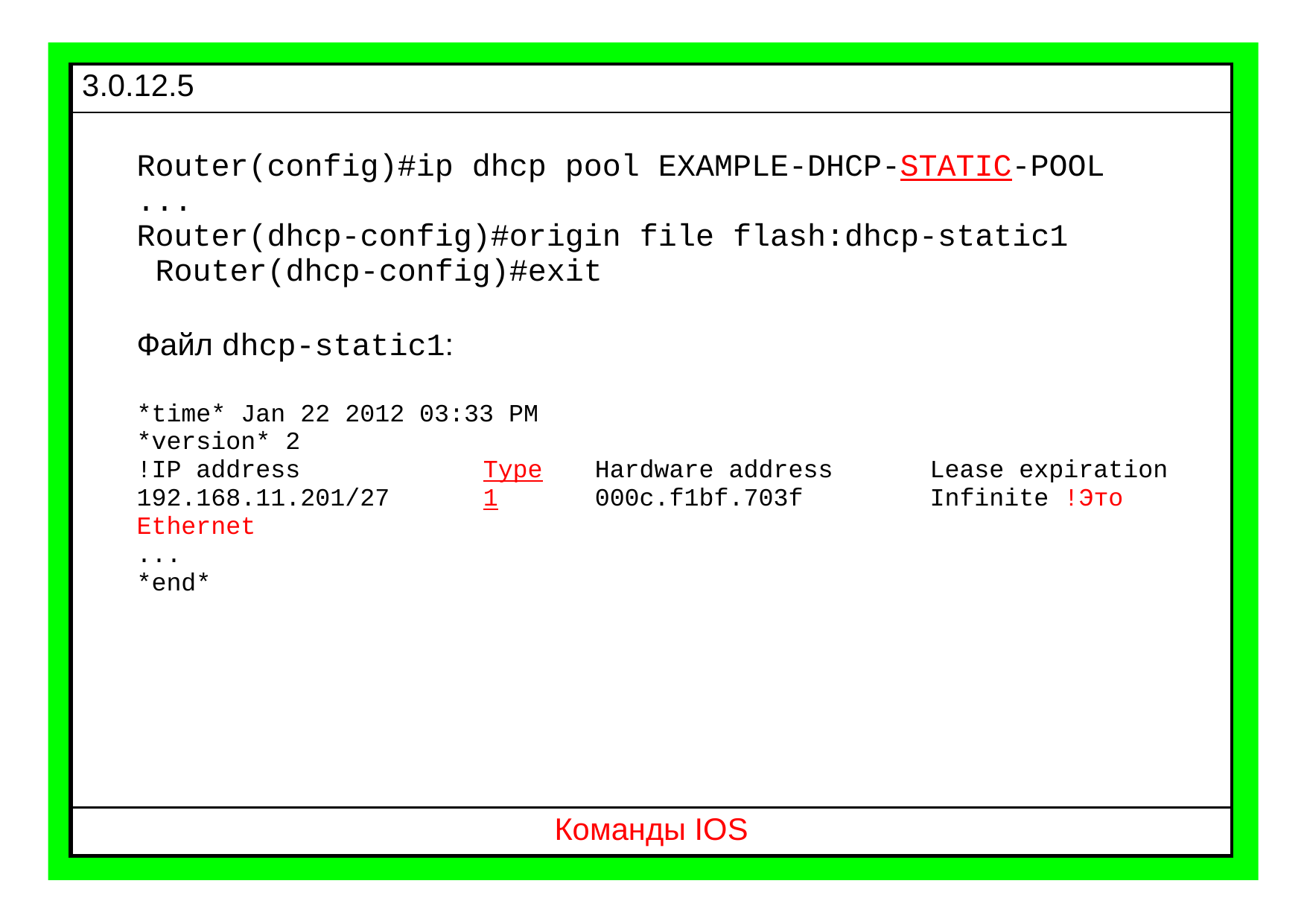

| 3.0.12.5 |
| --- |
| Router(config)#ip dhcp pool EXAMPLE-DHCP-STATIC-POOL ... Router(dhcp-config)#origin file flash:dhcp-static1 Router(dhcp-config)#exit Файл dhcp-static1: \*time\* Jan 22 2012 03:33 PM \*version\* 2 !IP address Type Hardware address Lease expiration 192.168.11.201/27 1 000c.f1bf.703f Infinite !Это Ethernet ... \*end\* |
| Команды IOS |